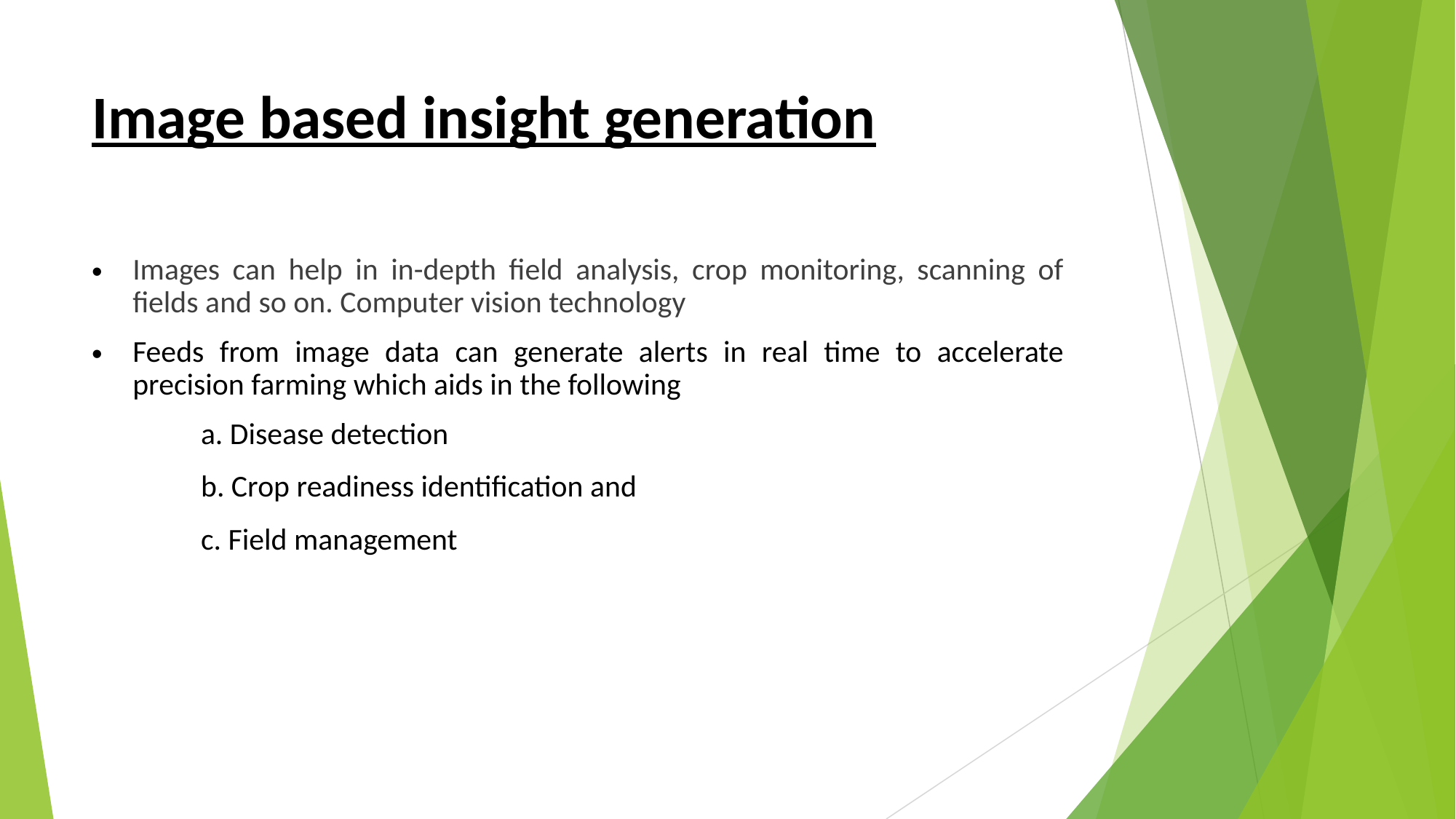

# Image based insight generation

Images can help in in-depth field analysis, crop monitoring, scanning of fields and so on. Computer vision technology
Feeds from image data can generate alerts in real time to accelerate precision farming which aids in the following
	a. Disease detection
	b. Crop readiness identification and
	c. Field management